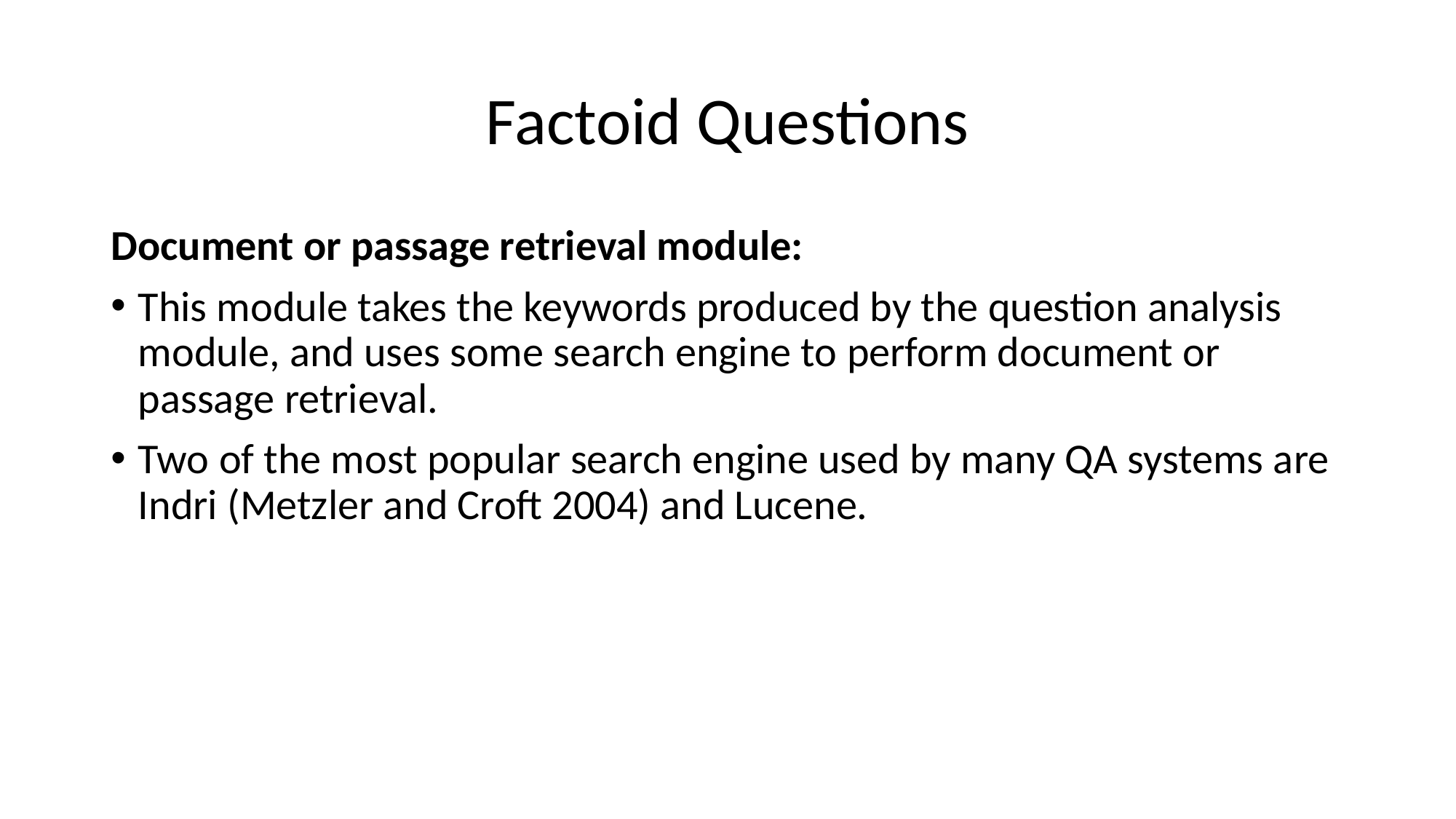

# Factoid Questions
Document or passage retrieval module:
This module takes the keywords produced by the question analysis module, and uses some search engine to perform document or passage retrieval.
Two of the most popular search engine used by many QA systems are Indri (Metzler and Croft 2004) and Lucene.